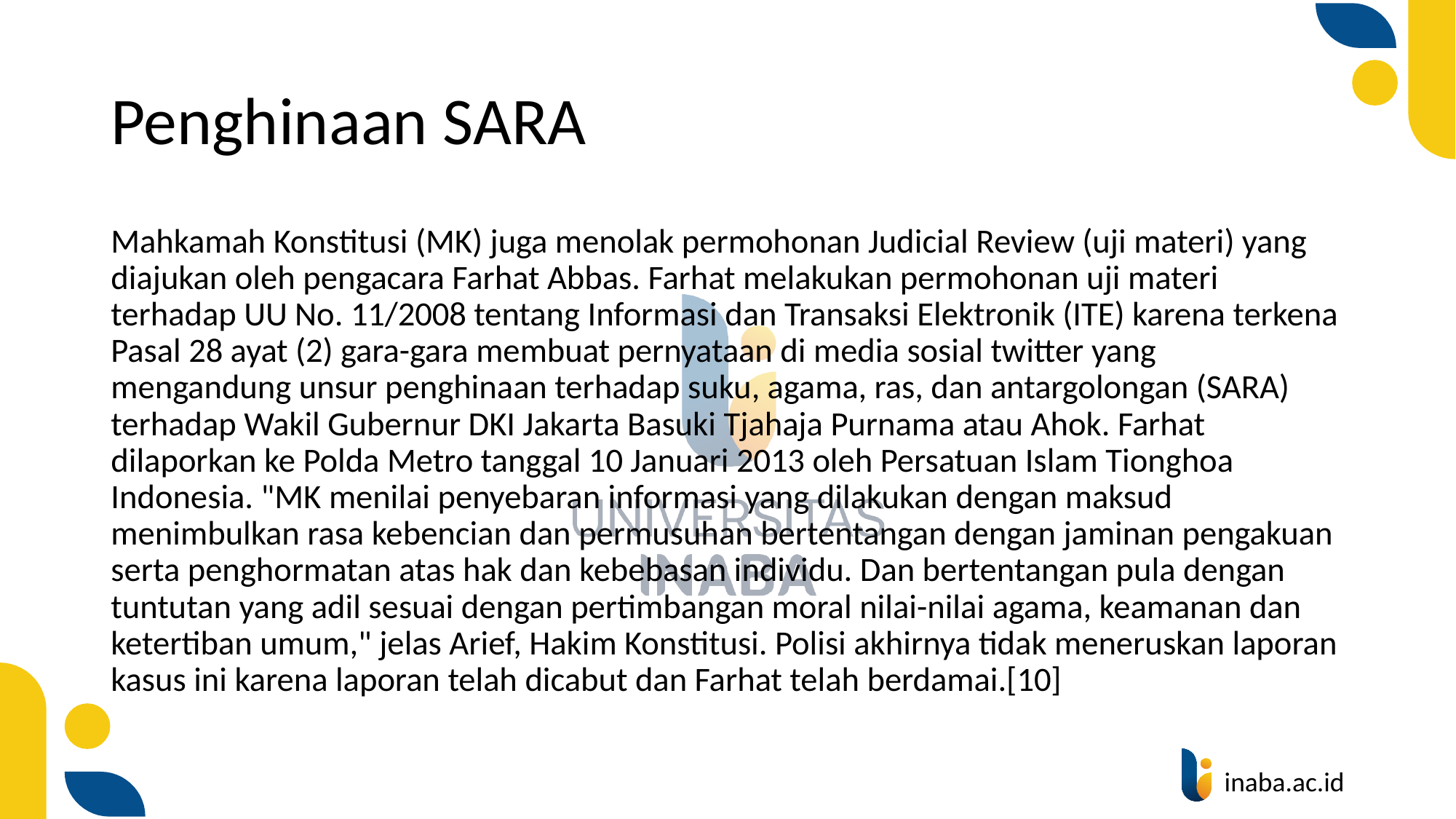

# Penghinaan SARA
Mahkamah Konstitusi (MK) juga menolak permohonan Judicial Review (uji materi) yang diajukan oleh pengacara Farhat Abbas. Farhat melakukan permohonan uji materi terhadap UU No. 11/2008 tentang Informasi dan Transaksi Elektronik (ITE) karena terkena Pasal 28 ayat (2) gara-gara membuat pernyataan di media sosial twitter yang mengandung unsur penghinaan terhadap suku, agama, ras, dan antargolongan (SARA) terhadap Wakil Gubernur DKI Jakarta Basuki Tjahaja Purnama atau Ahok. Farhat dilaporkan ke Polda Metro tanggal 10 Januari 2013 oleh Persatuan Islam Tionghoa Indonesia. "MK menilai penyebaran informasi yang dilakukan dengan maksud menimbulkan rasa kebencian dan permusuhan bertentangan dengan jaminan pengakuan serta penghormatan atas hak dan kebebasan individu. Dan bertentangan pula dengan tuntutan yang adil sesuai dengan pertimbangan moral nilai-nilai agama, keamanan dan ketertiban umum," jelas Arief, Hakim Konstitusi. Polisi akhirnya tidak meneruskan laporan kasus ini karena laporan telah dicabut dan Farhat telah berdamai.[10]